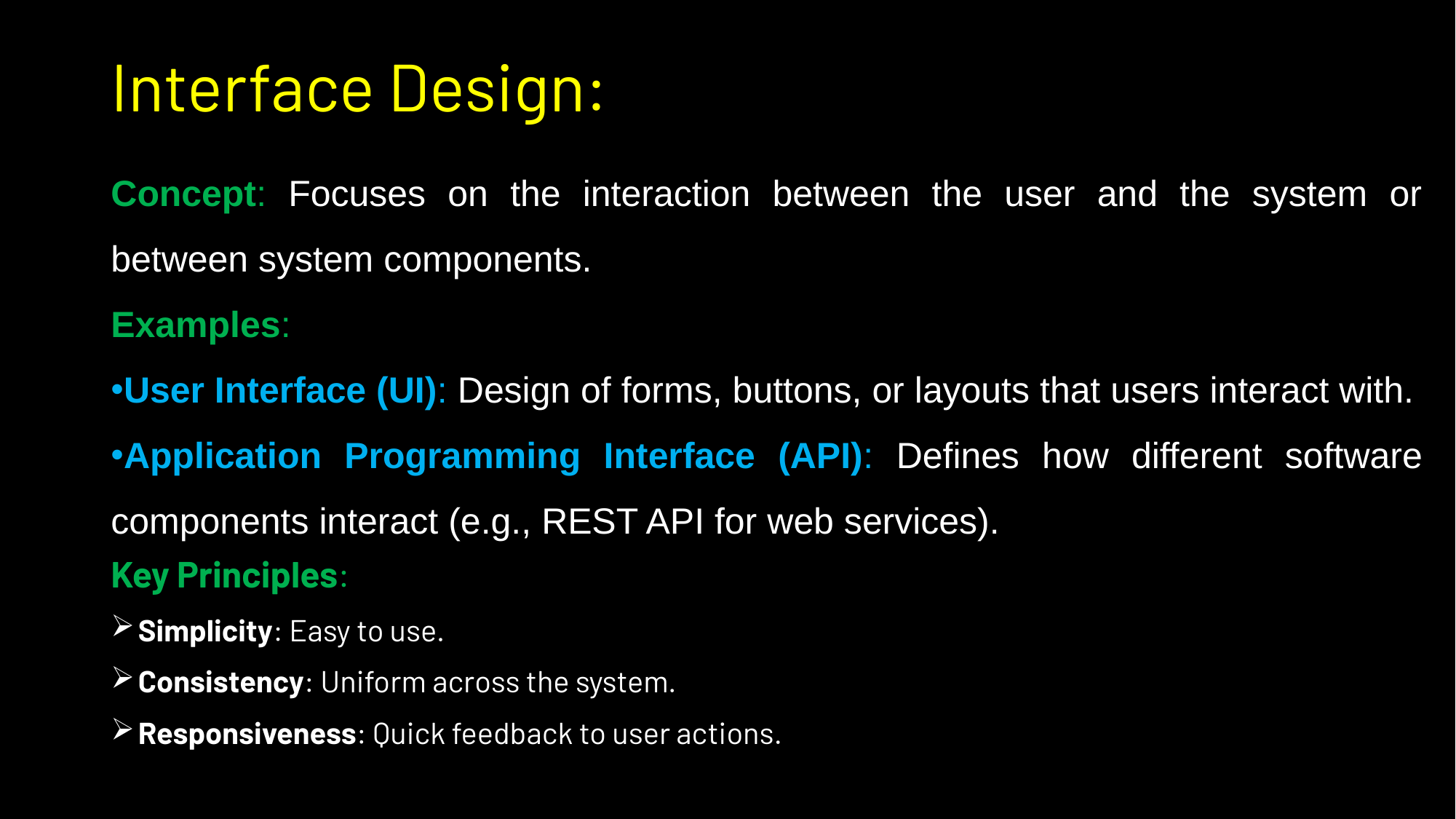

# Interface Design:
Concept: Focuses on the interaction between the user and the system or between system components.
Examples:
User Interface (UI): Design of forms, buttons, or layouts that users interact with.
Application Programming Interface (API): Defines how different software components interact (e.g., REST API for web services).
Key Principles:
Simplicity: Easy to use.
Consistency: Uniform across the system.
Responsiveness: Quick feedback to user actions.